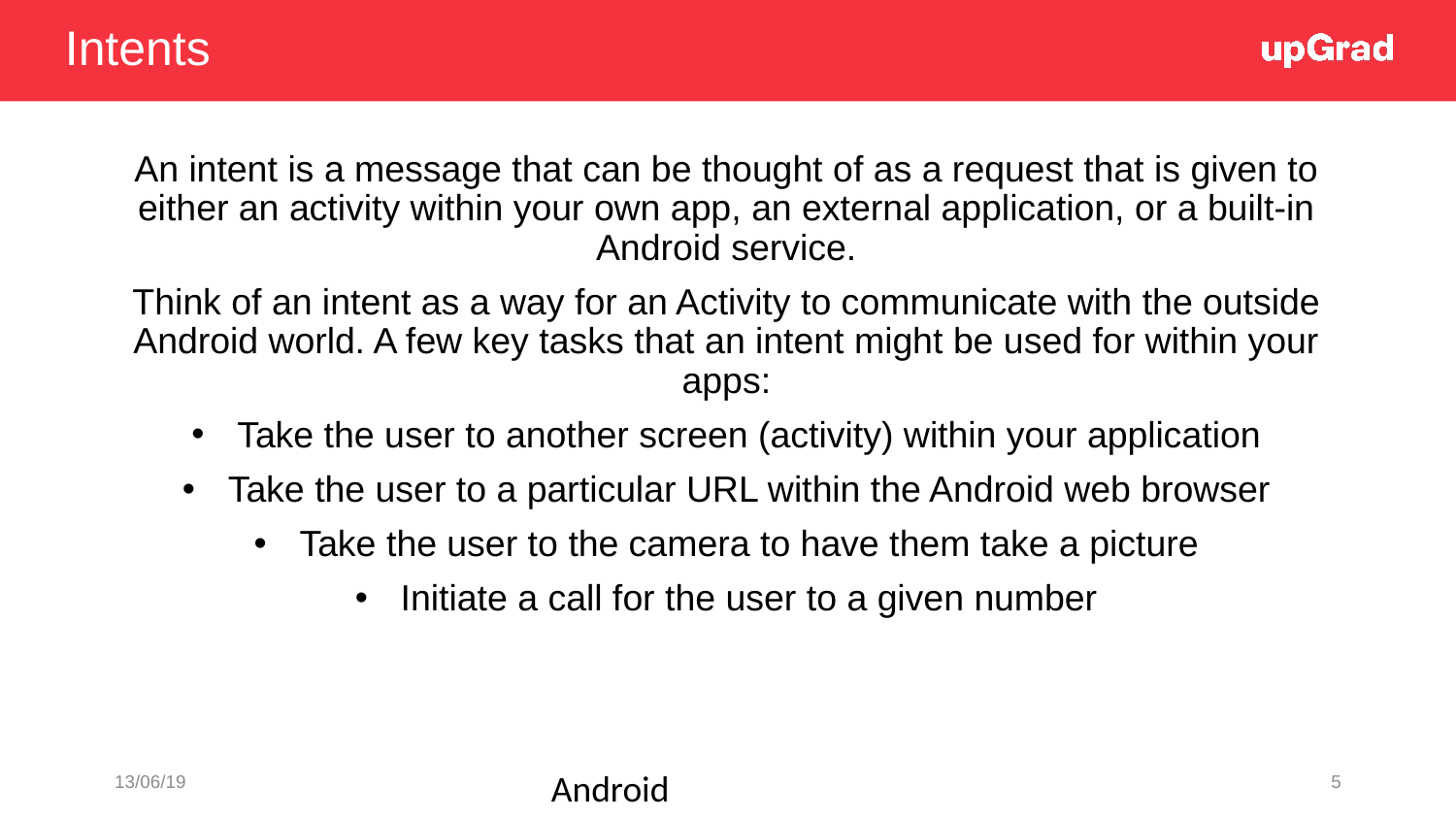

# Intents
An intent is a message that can be thought of as a request that is given to either an activity within your own app, an external application, or a built-in Android service.
Think of an intent as a way for an Activity to communicate with the outside Android world. A few key tasks that an intent might be used for within your apps:
Take the user to another screen (activity) within your application
Take the user to a particular URL within the Android web browser
Take the user to the camera to have them take a picture
Initiate a call for the user to a given number

Android
13/06/19
5